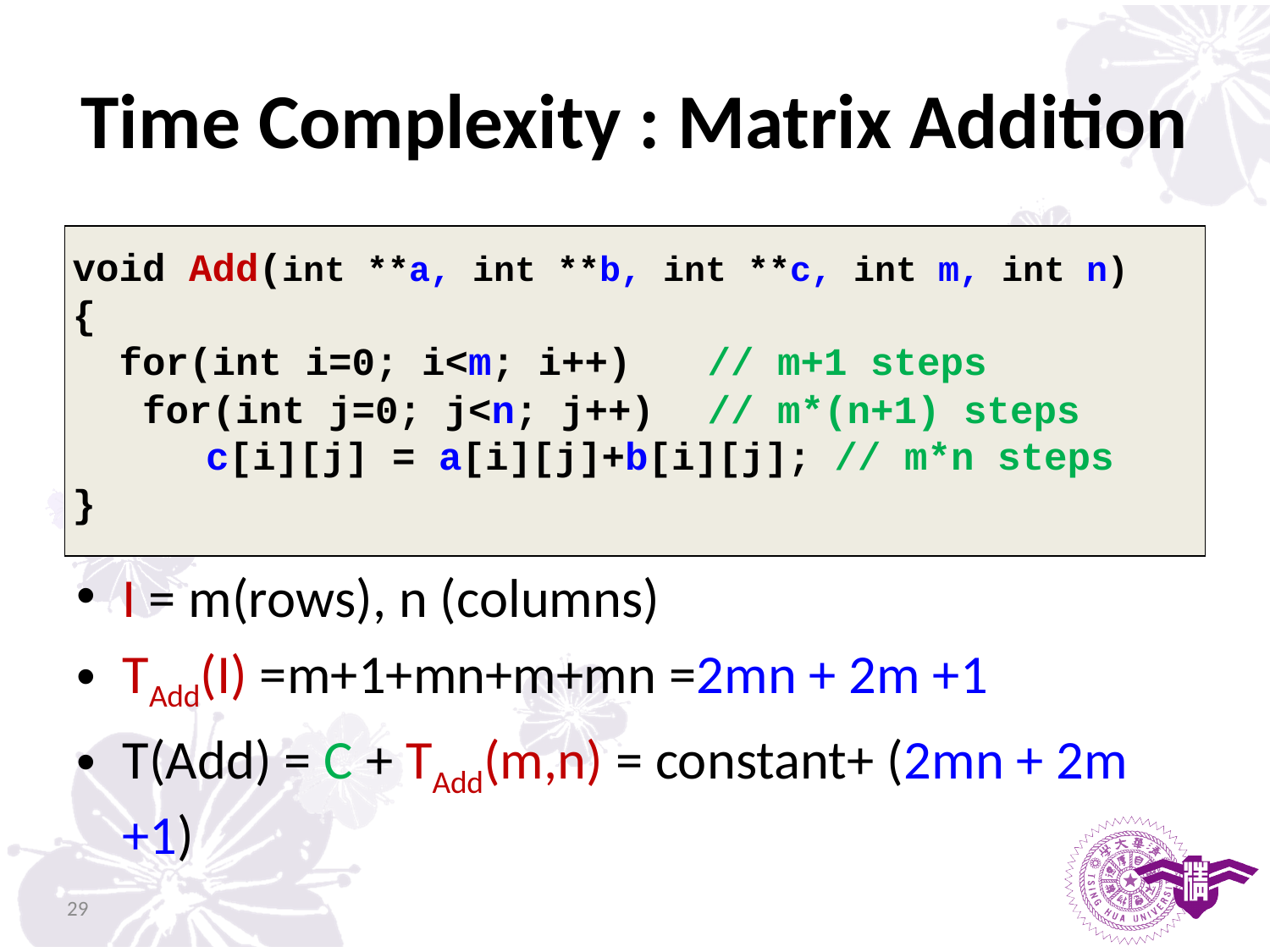

# Time Complexity : Matrix Addition
void Add(int **a, int **b, int **c, int m, int n)
{
  for(int i=0; i<m; i++)		// m+1 steps
   for(int j=0; j<n; j++) 	// m*(n+1) steps
 	   c[i][j] = a[i][j]+b[i][j]; // m*n steps
}
I = m(rows), n (columns)
TAdd(I) =m+1+mn+m+mn =2mn + 2m +1
T(Add) = C + TAdd(m,n) = constant+ (2mn + 2m +1)
29